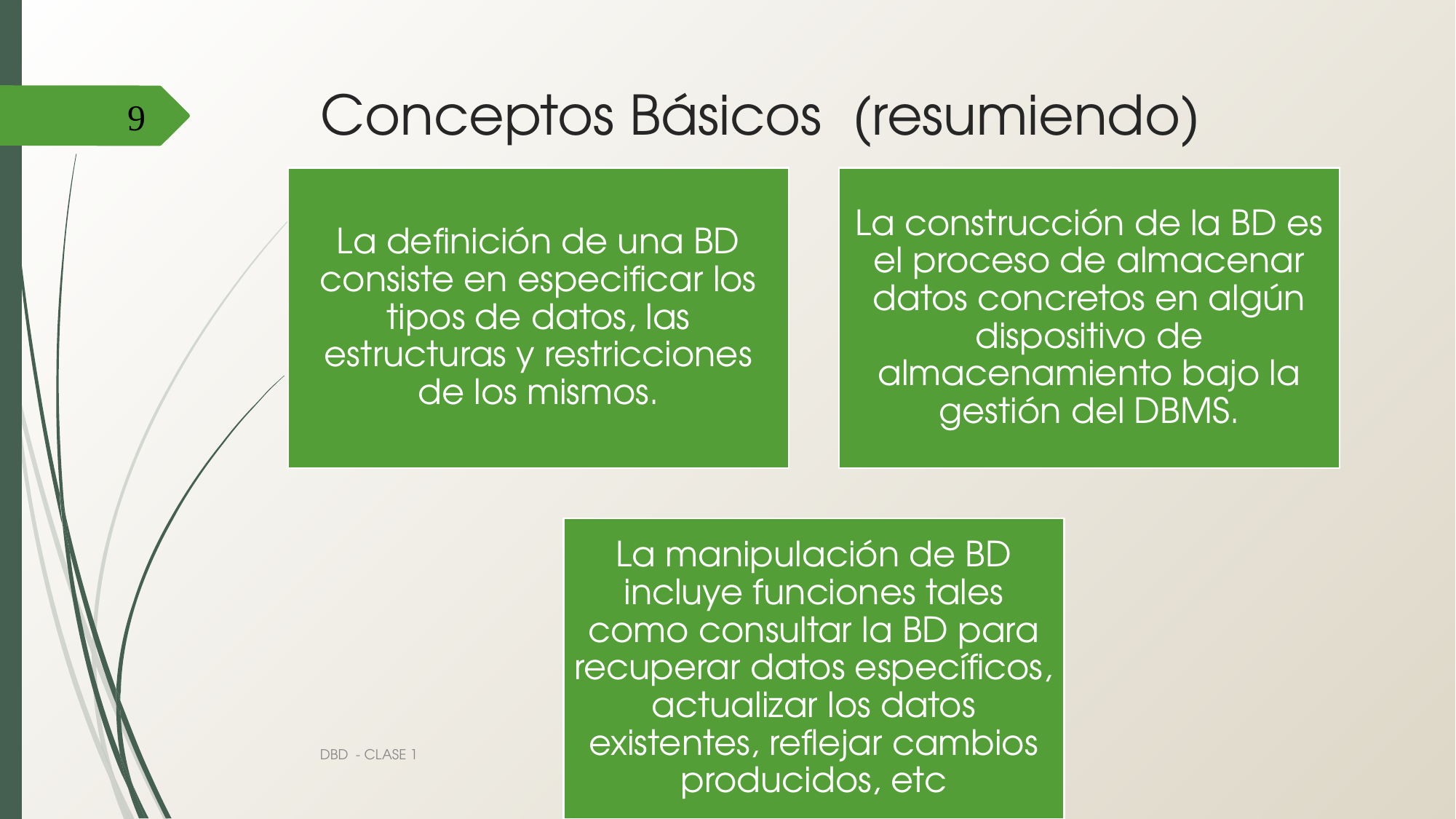

# Conceptos Básicos  (resumiendo)
9

La definición de una BD consiste en especificar los tipos de datos, las estructuras y restricciones de los mismos.

La construcción de la BD es el proceso de almacenar datos concretos en algún dispositivo de almacenamiento bajo la gestión del DBMS.

La manipulación de BD incluye funciones tales como consultar la BD para recuperar datos específicos, actualizar los datos existentes, reflejar cambios producidos, etc
DBD  - CLASE 1